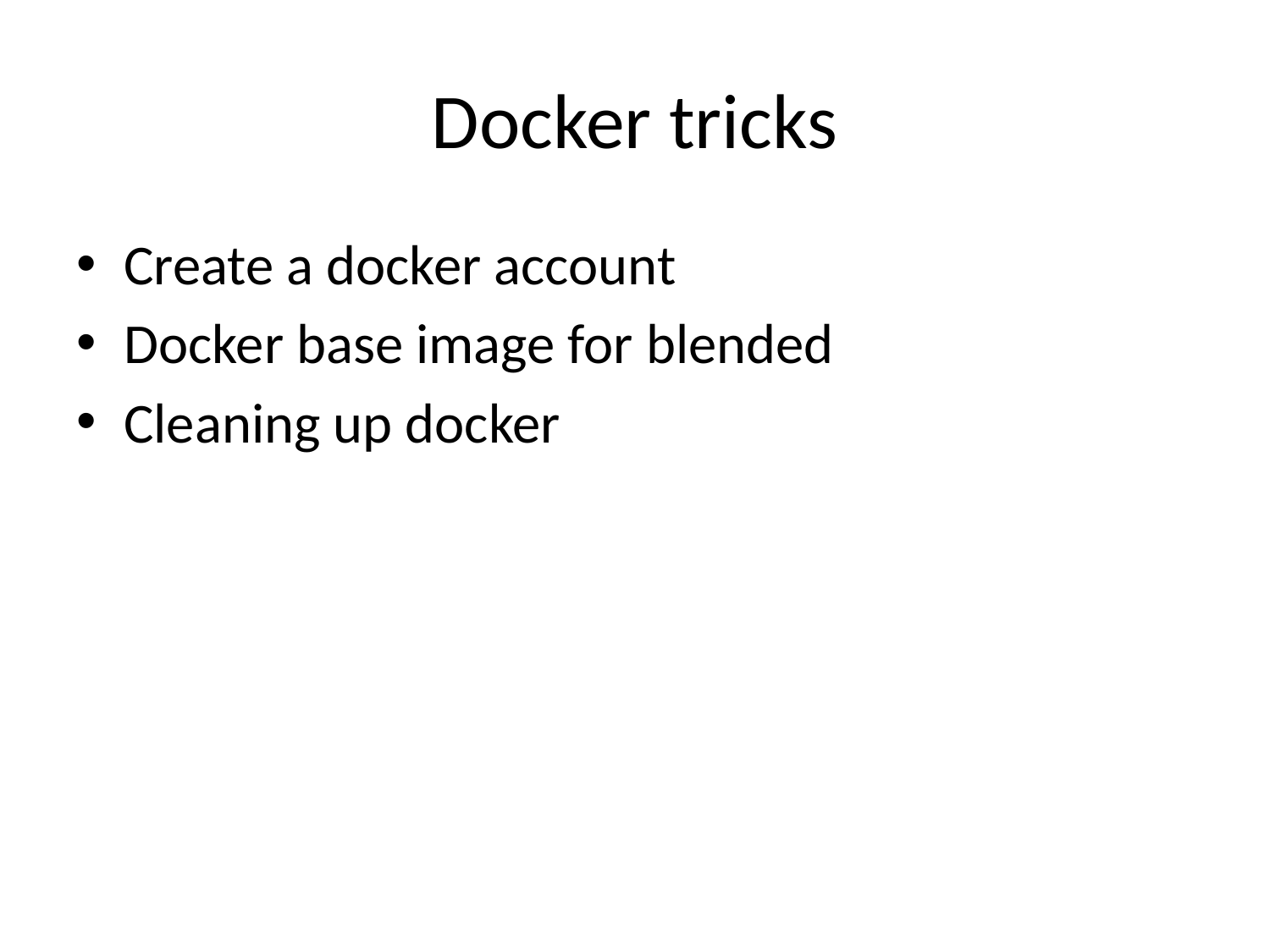

# Docker tricks
Create a docker account
Docker base image for blended
Cleaning up docker